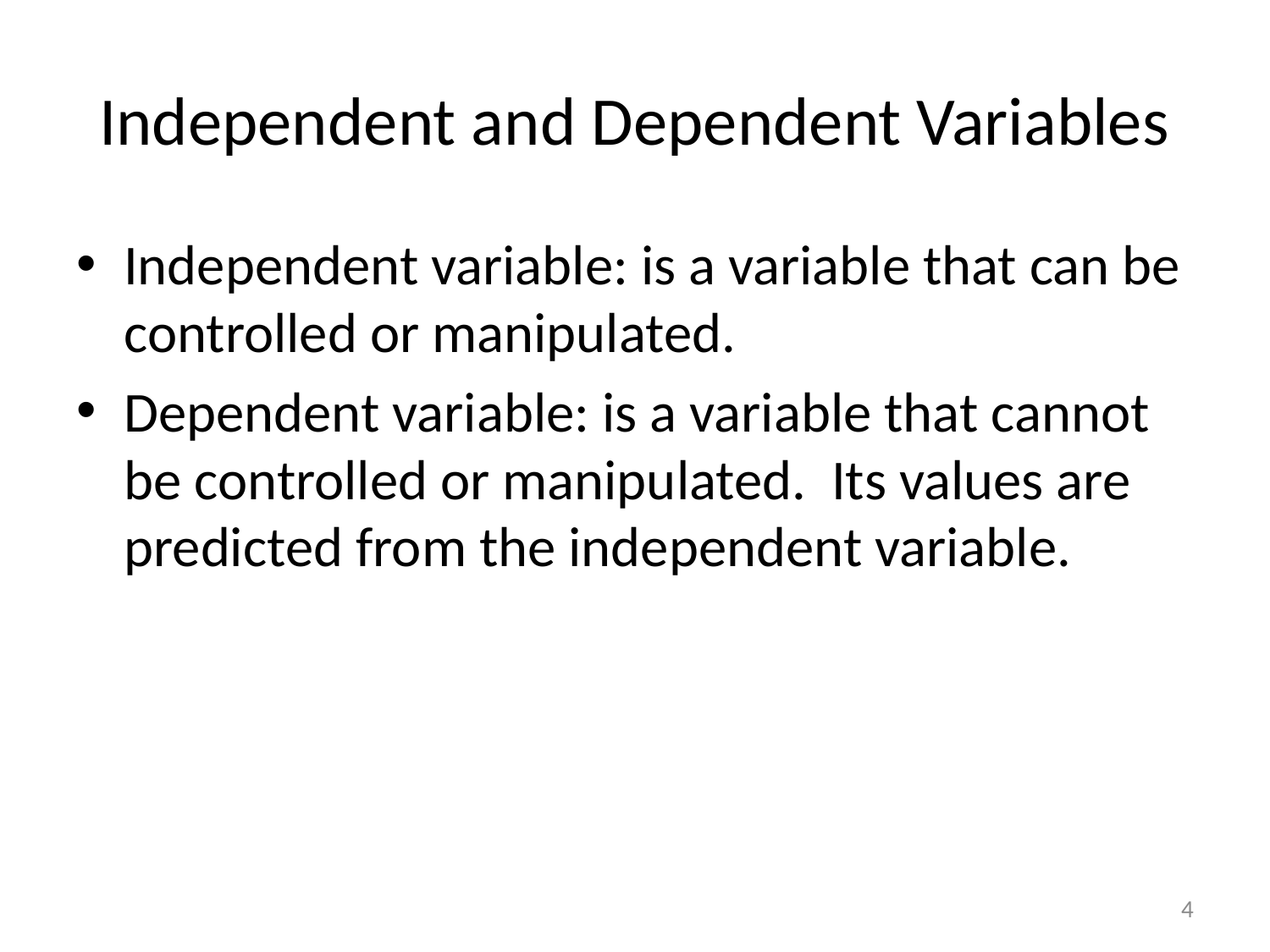

# Independent and Dependent Variables
Independent variable: is a variable that can be controlled or manipulated.
Dependent variable: is a variable that cannot be controlled or manipulated.  Its values are predicted from the independent variable.
4